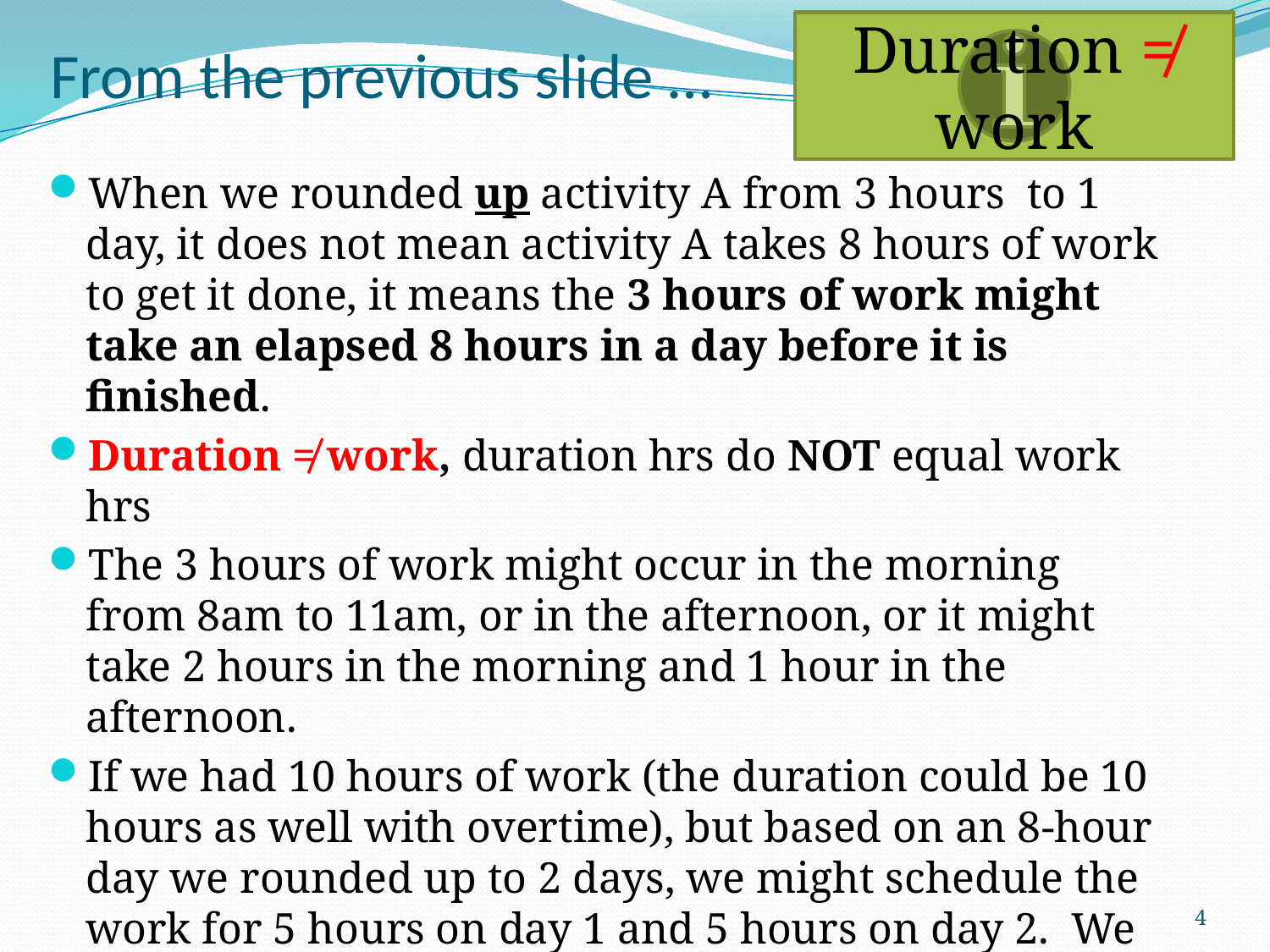

Duration ≠ work
# From the previous slide …
When we rounded up activity A from 3 hours  to 1 day, it does not mean activity A takes 8 hours of work to get it done, it means the 3 hours of work might take an elapsed 8 hours in a day before it is finished.
Duration ≠ work, duration hrs do NOT equal work hrs
The 3 hours of work might occur in the morning from 8am to 11am, or in the afternoon, or it might take 2 hours in the morning and 1 hour in the afternoon.
If we had 10 hours of work (the duration could be 10 hours as well with overtime), but based on an 8-hour day we rounded up to 2 days, we might schedule the work for 5 hours on day 1 and 5 hours on day 2.  We don’t really know when exactly the work will be done over the 2 days but we might schedule it  5 and 5 for simplicity.
4